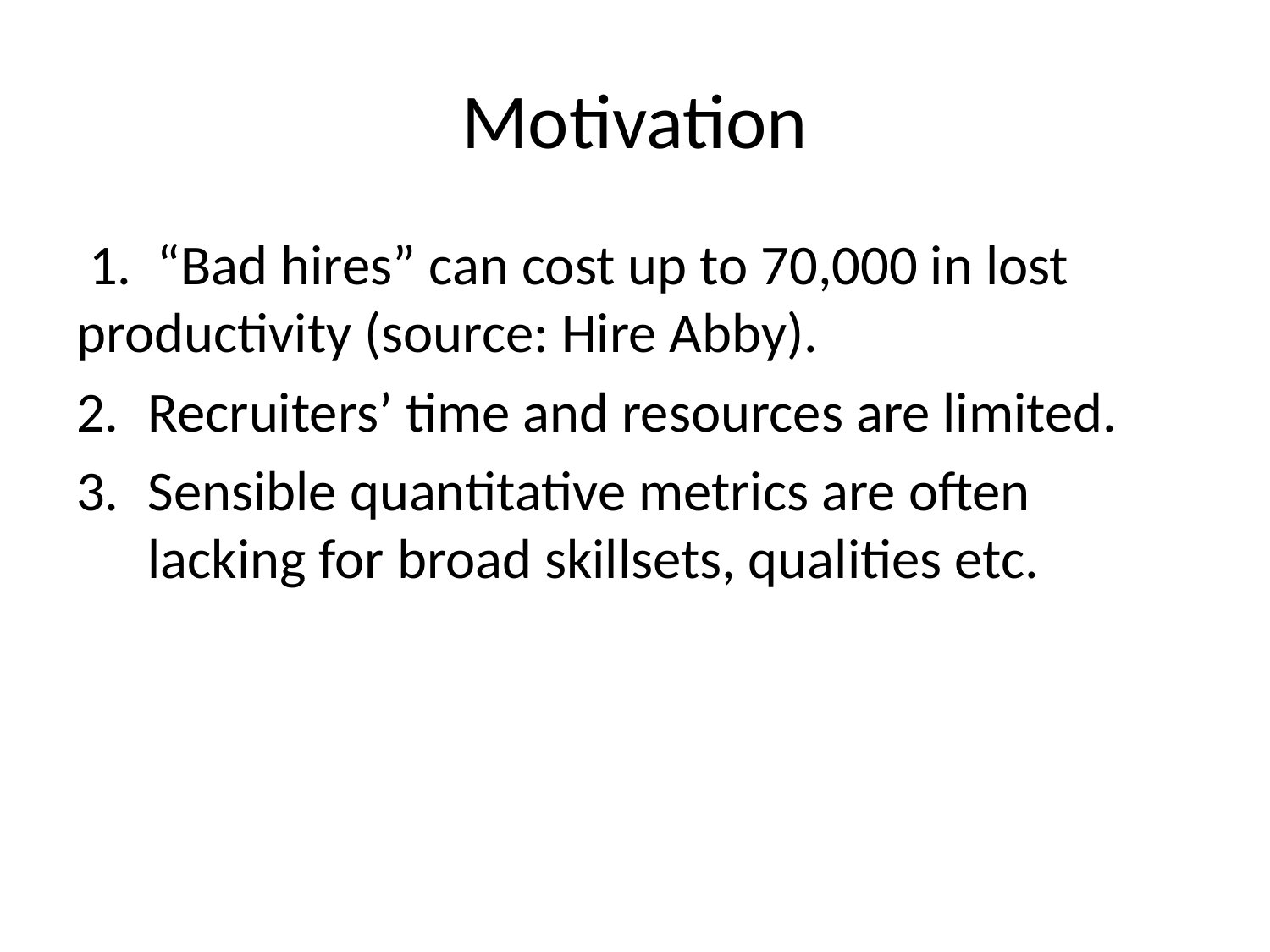

# Motivation
 1.  “Bad hires” can cost up to 70,000 in lost productivity (source: Hire Abby).
Recruiters’ time and resources are limited.
Sensible quantitative metrics are often lacking for broad skillsets, qualities etc.